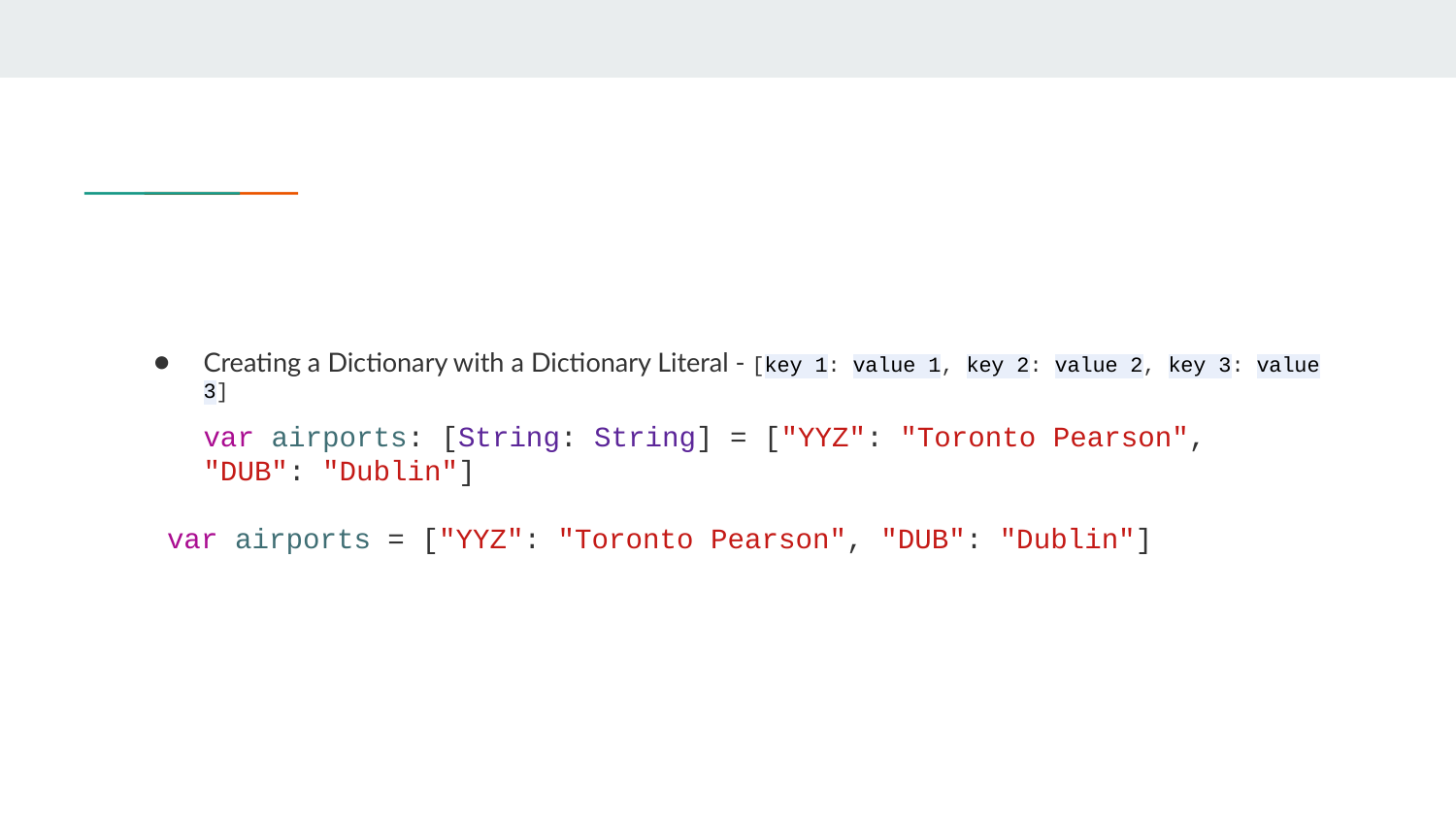

#
Creating a Dictionary with a Dictionary Literal - [key 1: value 1, key 2: value 2, key 3: value 3]
var airports: [String: String] = ["YYZ": "Toronto Pearson", "DUB": "Dublin"]

var airports = ["YYZ": "Toronto Pearson", "DUB": "Dublin"]